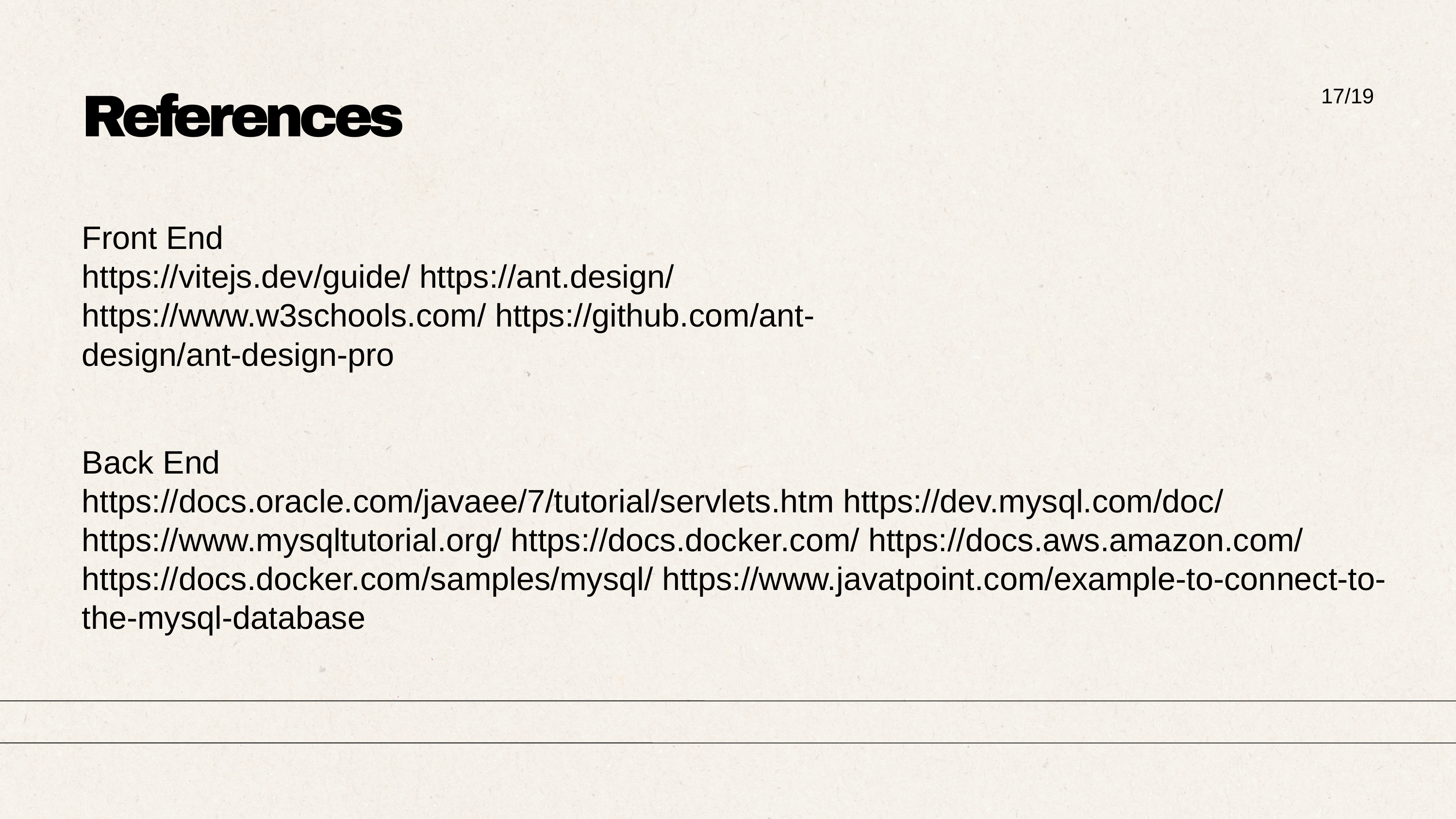

17/19
References
Front End
https://vitejs.dev/guide/ https://ant.design/ https://www.w3schools.com/ https://github.com/ant-design/ant-design-pro
Back End
https://docs.oracle.com/javaee/7/tutorial/servlets.htm https://dev.mysql.com/doc/ https://www.mysqltutorial.org/ https://docs.docker.com/ https://docs.aws.amazon.com/ https://docs.docker.com/samples/mysql/ https://www.javatpoint.com/example-to-connect-to-the-mysql-database